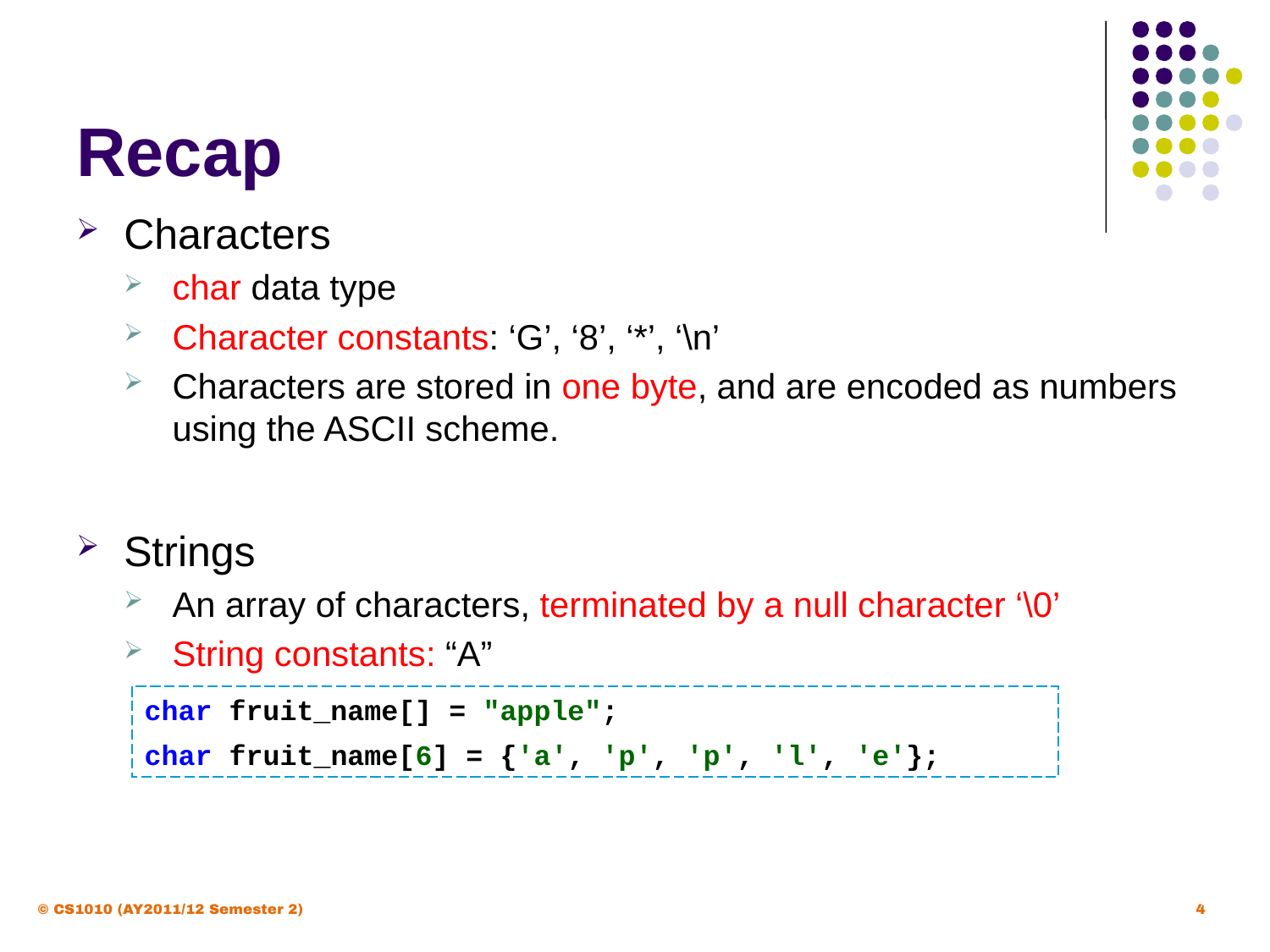

# Recap
Characters
char data type
Character constants: ‘G’, ‘8’, ‘*’, ‘\n’
Characters are stored in one byte, and are encoded as numbers using the ASCII scheme.

Strings
An array of characters, terminated by a null character ‘\0’
String constants: “A”

char fruit_name[] = "apple";
char fruit_name[6] = {'a', 'p', 'p', 'l', 'e'};
4
© CS1010 (AY2011/12 Semester 2)